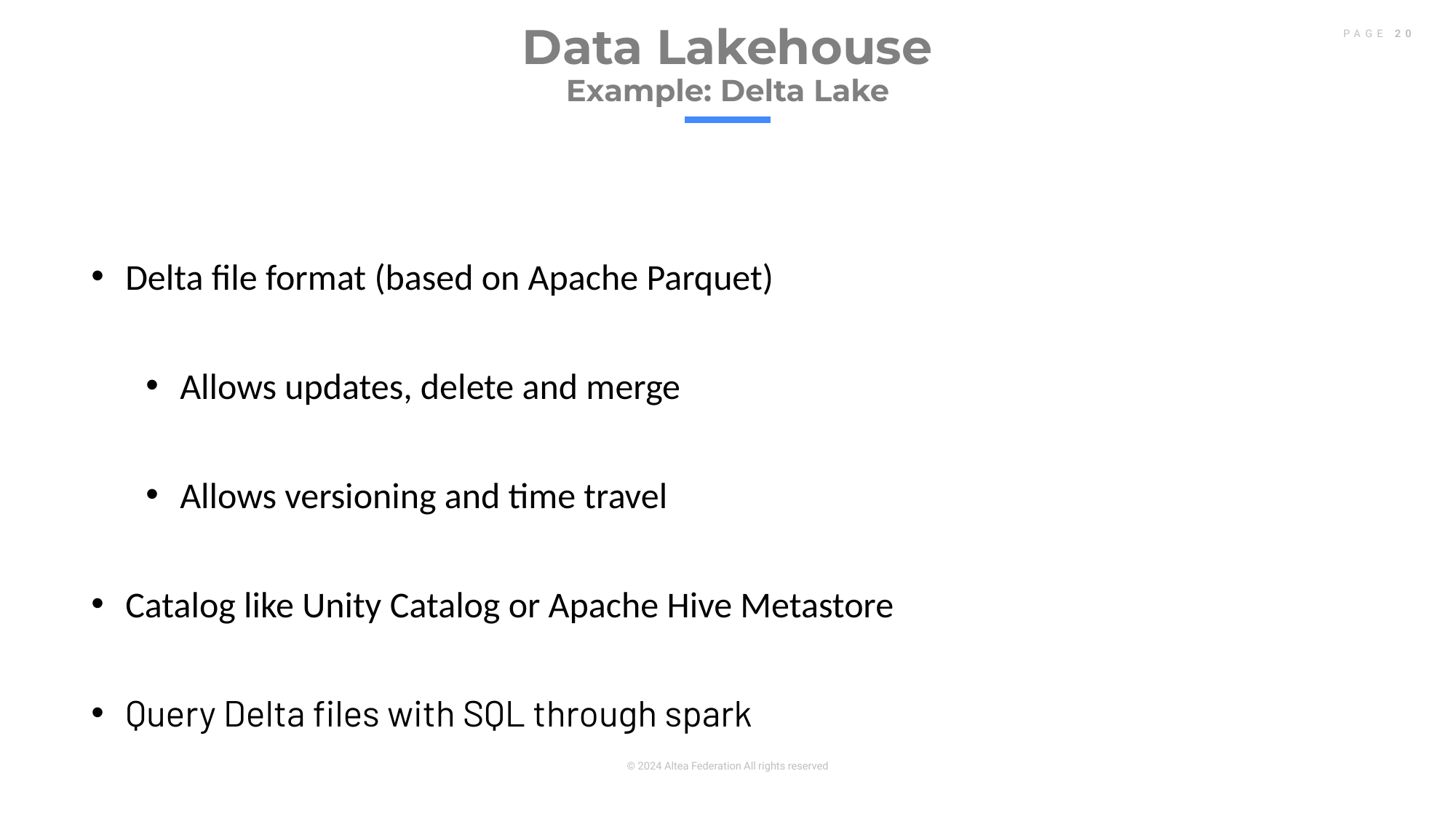

Data Lakehouse
Example: Delta Lake
PAGE 20
Delta file format (based on Apache Parquet)
Allows updates, delete and merge
Allows versioning and time travel
Catalog like Unity Catalog or Apache Hive Metastore
Query Delta files with SQL through spark